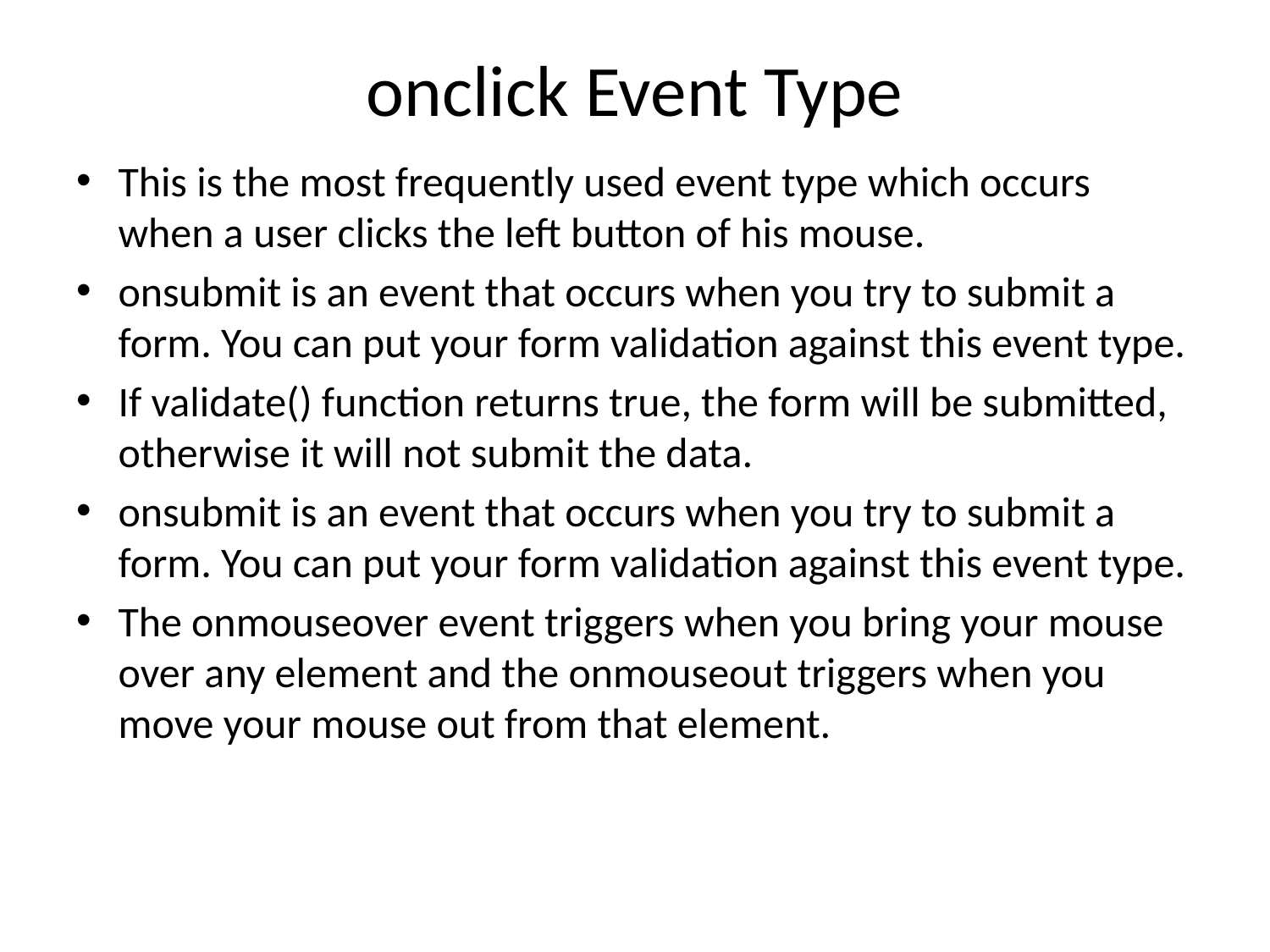

# onclick Event Type
This is the most frequently used event type which occurs when a user clicks the left button of his mouse.
onsubmit is an event that occurs when you try to submit a form. You can put your form validation against this event type.
If validate() function returns true, the form will be submitted, otherwise it will not submit the data.
onsubmit is an event that occurs when you try to submit a form. You can put your form validation against this event type.
The onmouseover event triggers when you bring your mouse over any element and the onmouseout triggers when you move your mouse out from that element.